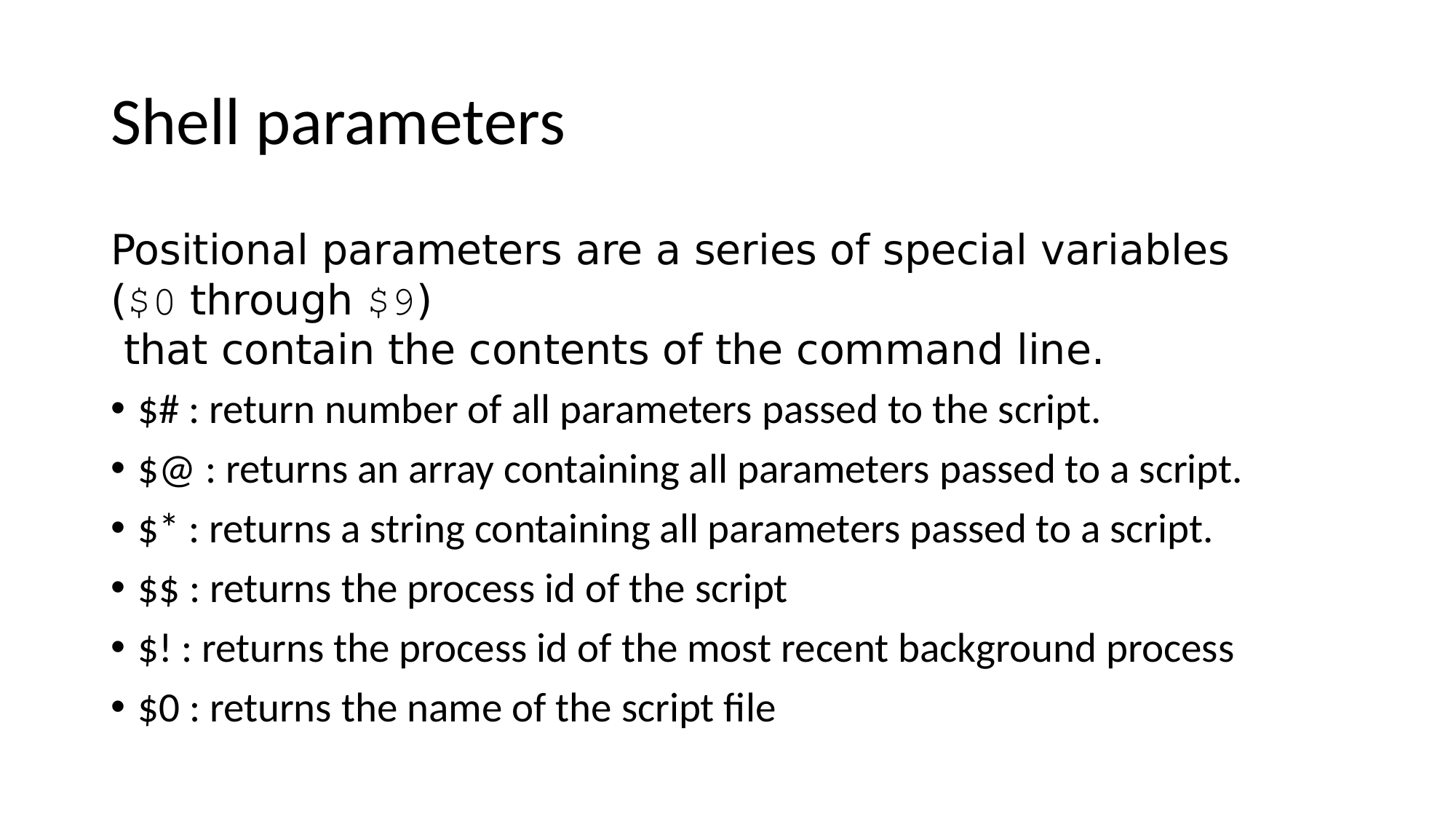

# Shell parameters
Positional parameters are a series of special variables ($0 through $9)
 that contain the contents of the command line.
$# : return number of all parameters passed to the script.
$@ : returns an array containing all parameters passed to a script.
$* : returns a string containing all parameters passed to a script.
$$ : returns the process id of the script
$! : returns the process id of the most recent background process
$0 : returns the name of the script file